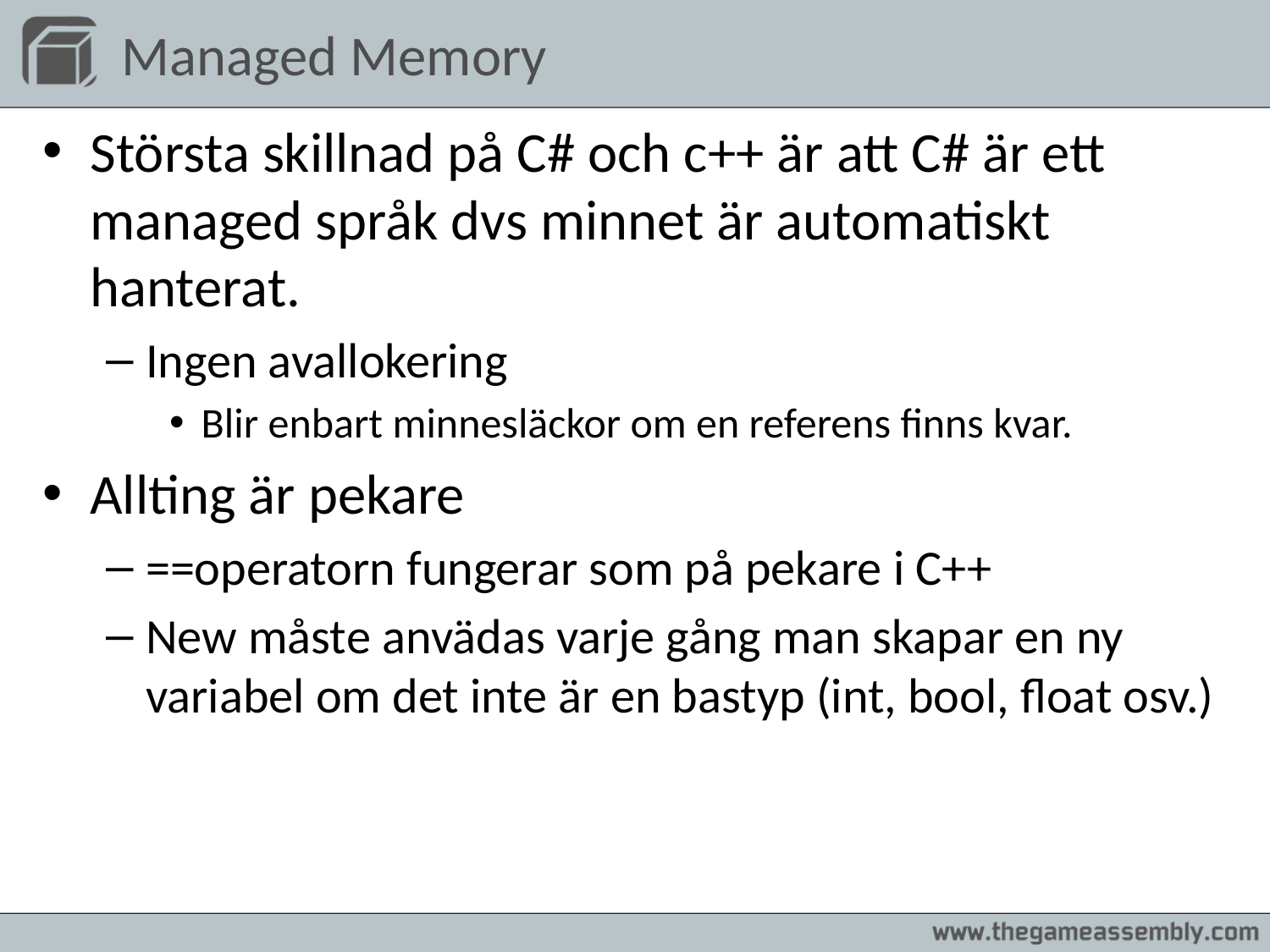

# Managed Memory
Största skillnad på C# och c++ är att C# är ett managed språk dvs minnet är automatiskt hanterat.
Ingen avallokering
Blir enbart minnesläckor om en referens finns kvar.
Allting är pekare
==operatorn fungerar som på pekare i C++
New måste anvädas varje gång man skapar en ny variabel om det inte är en bastyp (int, bool, float osv.)